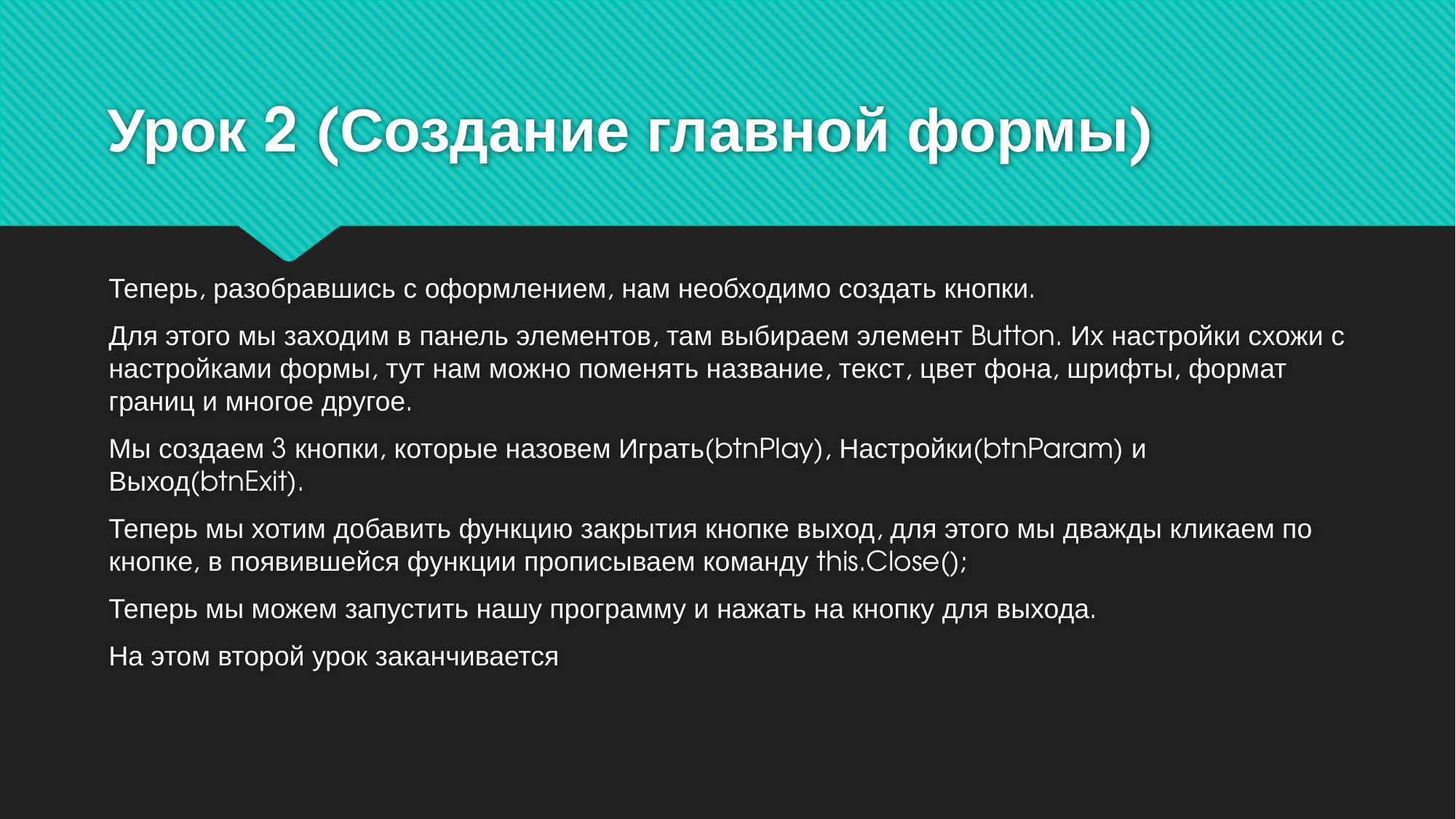

# Урок 2 (Создание главной формы)
Теперь, разобравшись с оформлением, нам необходимо создать кнопки.
Для этого мы заходим в панель элементов, там выбираем элемент Button. Их настройки схожи с настройками формы, тут нам можно поменять название, текст, цвет фона, шрифты, формат границ и многое другое.
Мы создаем 3 кнопки, которые назовем Играть(btnPlay), Настройки(btnParam) и Выход(btnExit).
Теперь мы хотим добавить функцию закрытия кнопке выход, для этого мы дважды кликаем по кнопке, в появившейся функции прописываем команду this.Close();
Теперь мы можем запустить нашу программу и нажать на кнопку для выхода.
На этом второй урок заканчивается